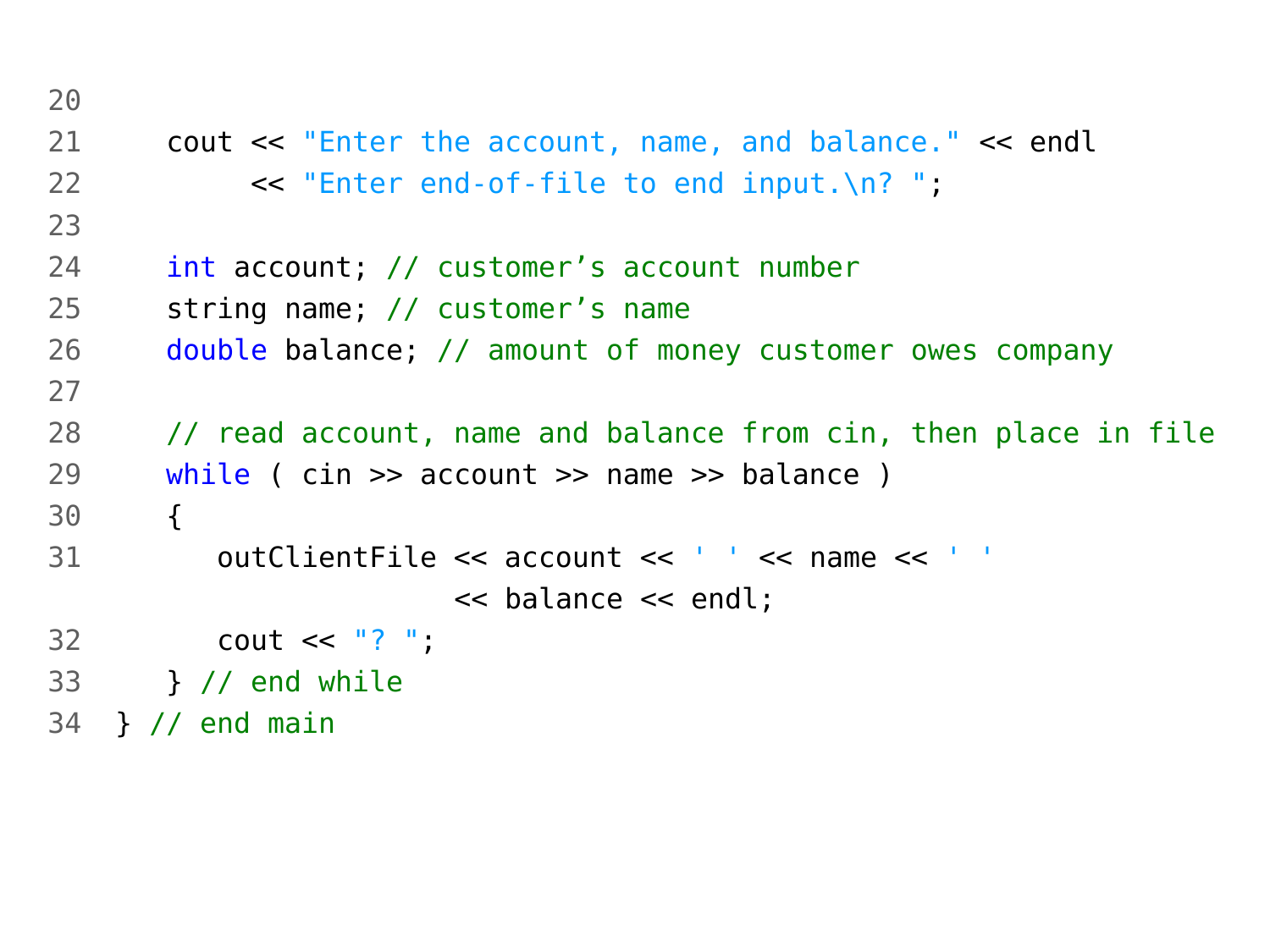

20
21     cout << "Enter the account, name, and balance." << endl
22          << "Enter end-of-file to end input.\n? ";
23
24     int account; // customer’s account number
25     string name; // customer’s name
26     double balance; // amount of money customer owes company
27
28     // read account, name and balance from cin, then place in file
29     while ( cin >> account >> name >> balance )
30     {
31        outClientFile << account << ' ' << name << ' '
                        << balance << endl;
32        cout << "? ";
33     } // end while
34  } // end main